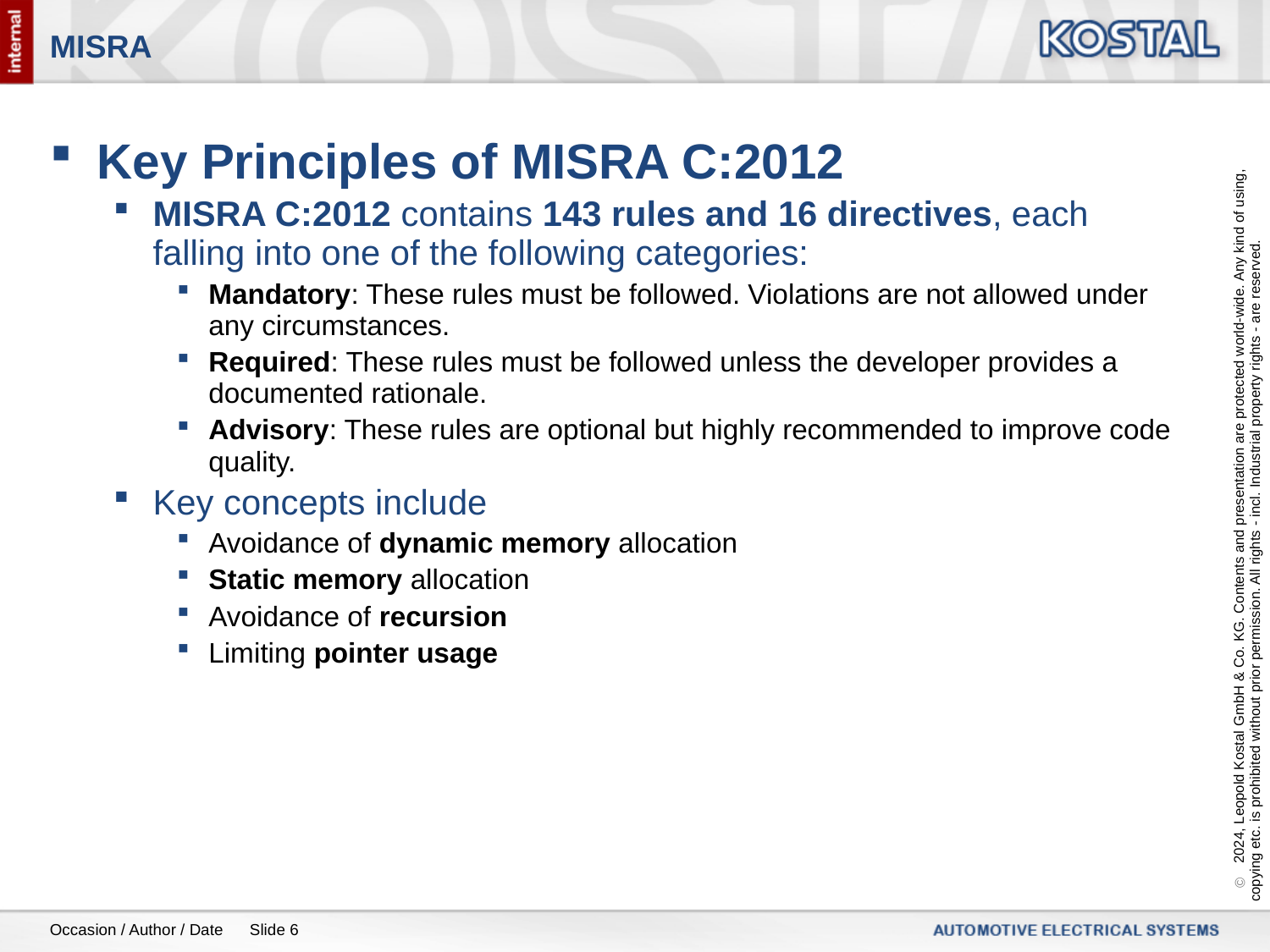

# MISRA
Key Principles of MISRA C:2012
MISRA C:2012 contains 143 rules and 16 directives, each falling into one of the following categories:
Mandatory: These rules must be followed. Violations are not allowed under any circumstances.
Required: These rules must be followed unless the developer provides a documented rationale.
Advisory: These rules are optional but highly recommended to improve code quality.
Key concepts include
Avoidance of dynamic memory allocation
Static memory allocation
Avoidance of recursion
Limiting pointer usage